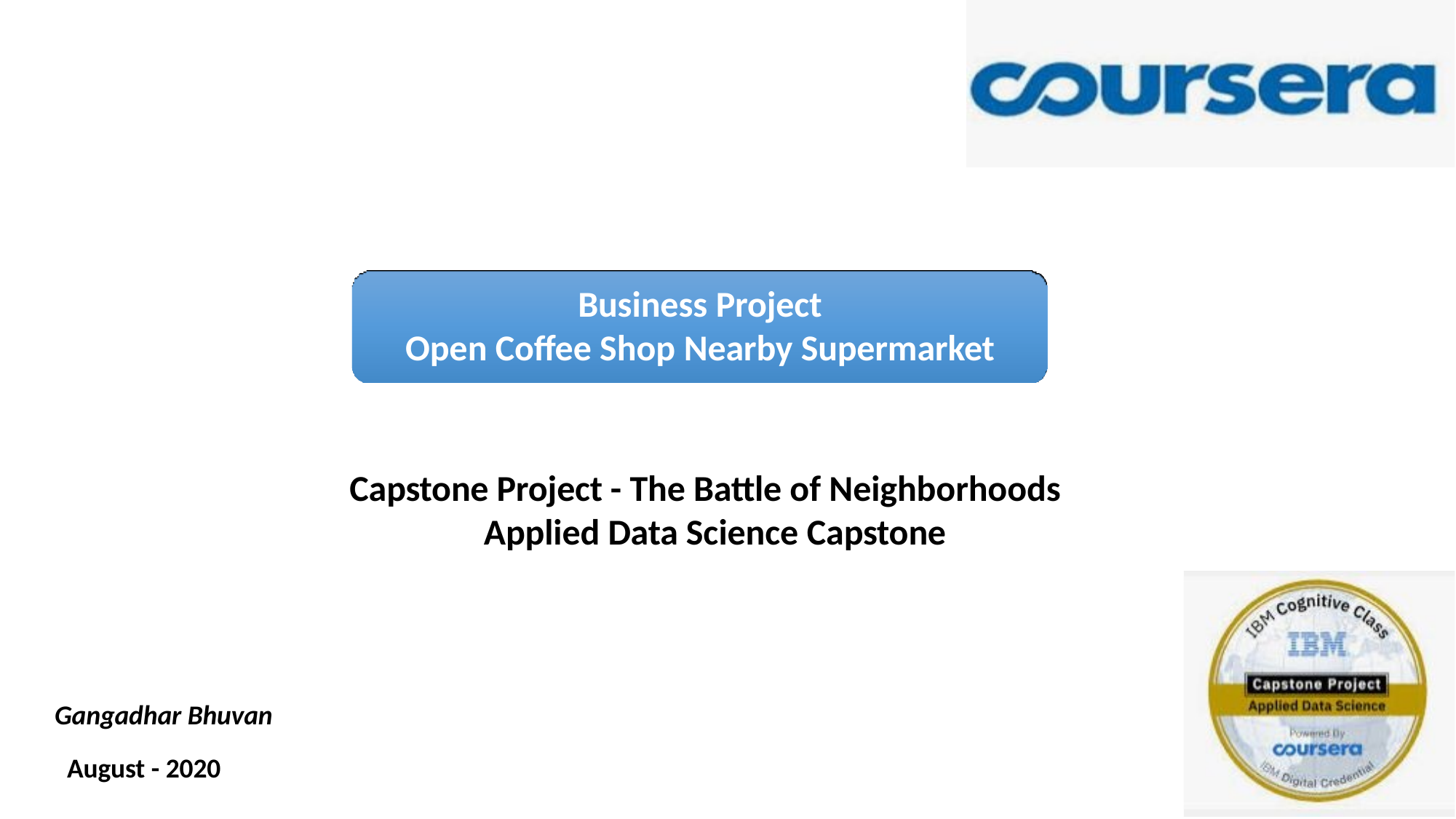

# Business Project
Open Coffee Shop Nearby Supermarket
Capstone Project - The Battle of Neighborhoods  Applied Data Science Capstone

Gangadhar Bhuvan
August - 2020